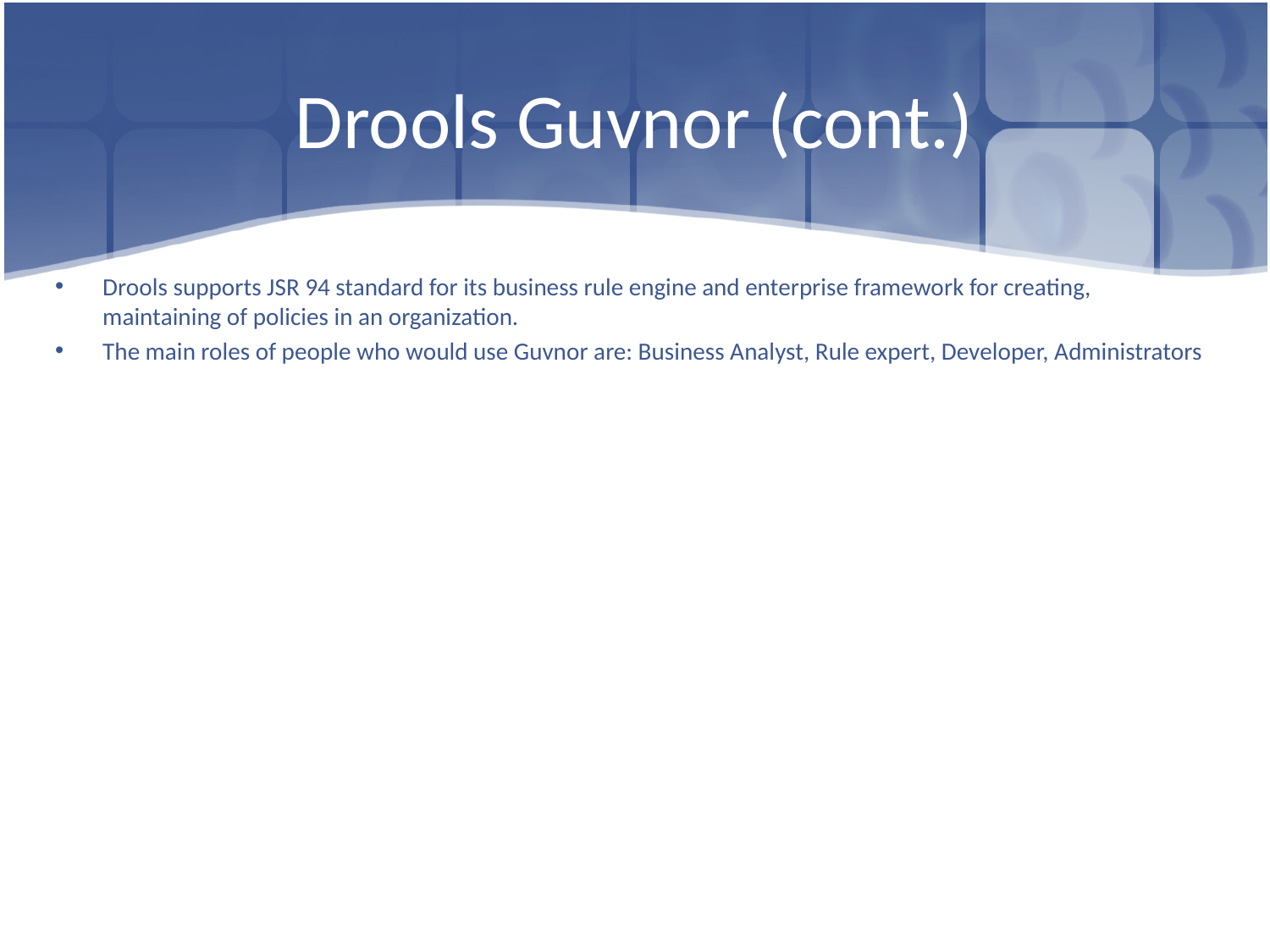

# Drools Guvnor (cont.)
Drools supports JSR 94 standard for its business rule engine and enterprise framework for creating, maintaining of policies in an organization.
The main roles of people who would use Guvnor are: Business Analyst, Rule expert, Developer, Administrators